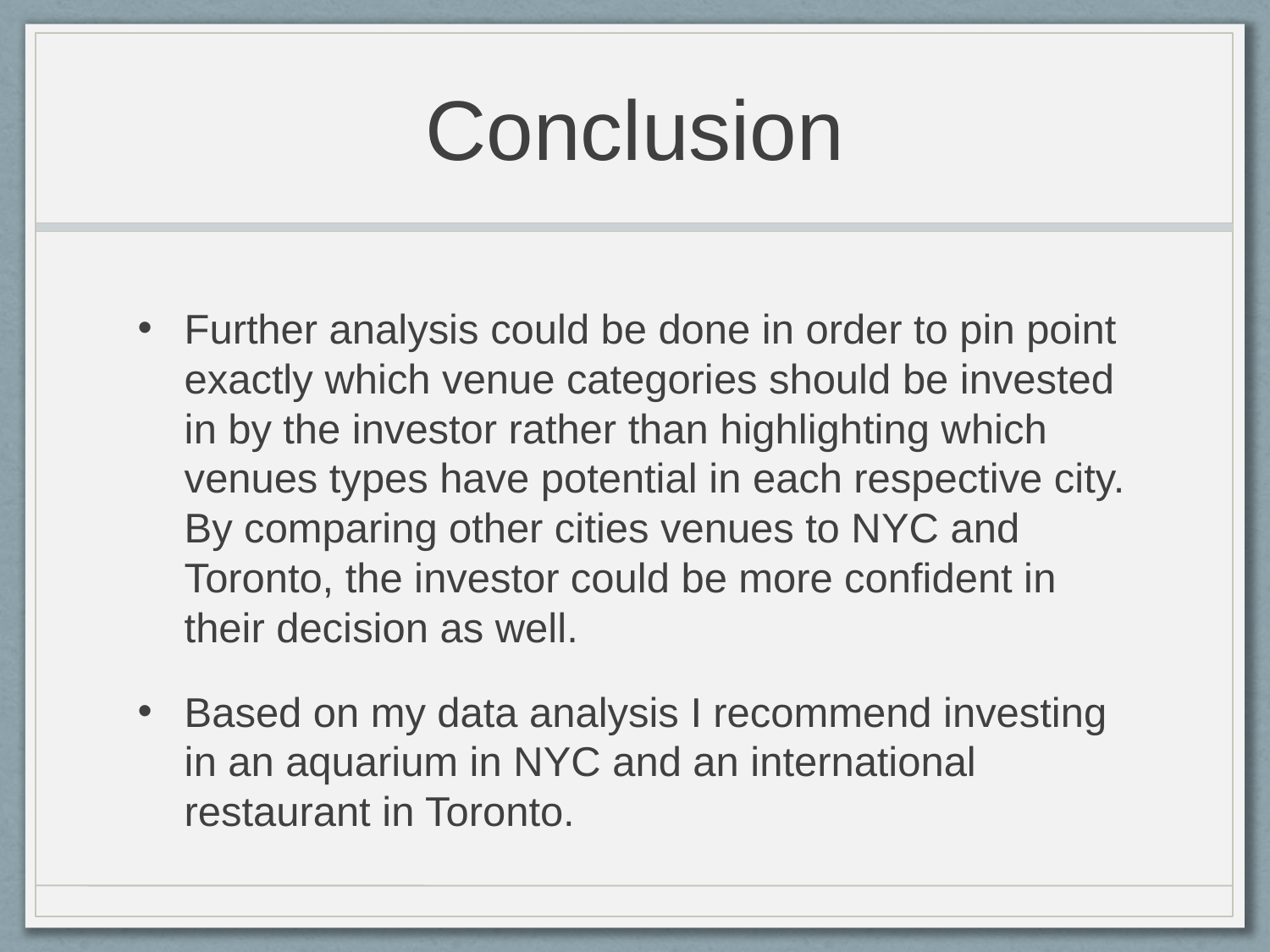

# Conclusion
Further analysis could be done in order to pin point exactly which venue categories should be invested in by the investor rather than highlighting which venues types have potential in each respective city. By comparing other cities venues to NYC and Toronto, the investor could be more confident in their decision as well.
Based on my data analysis I recommend investing in an aquarium in NYC and an international restaurant in Toronto.